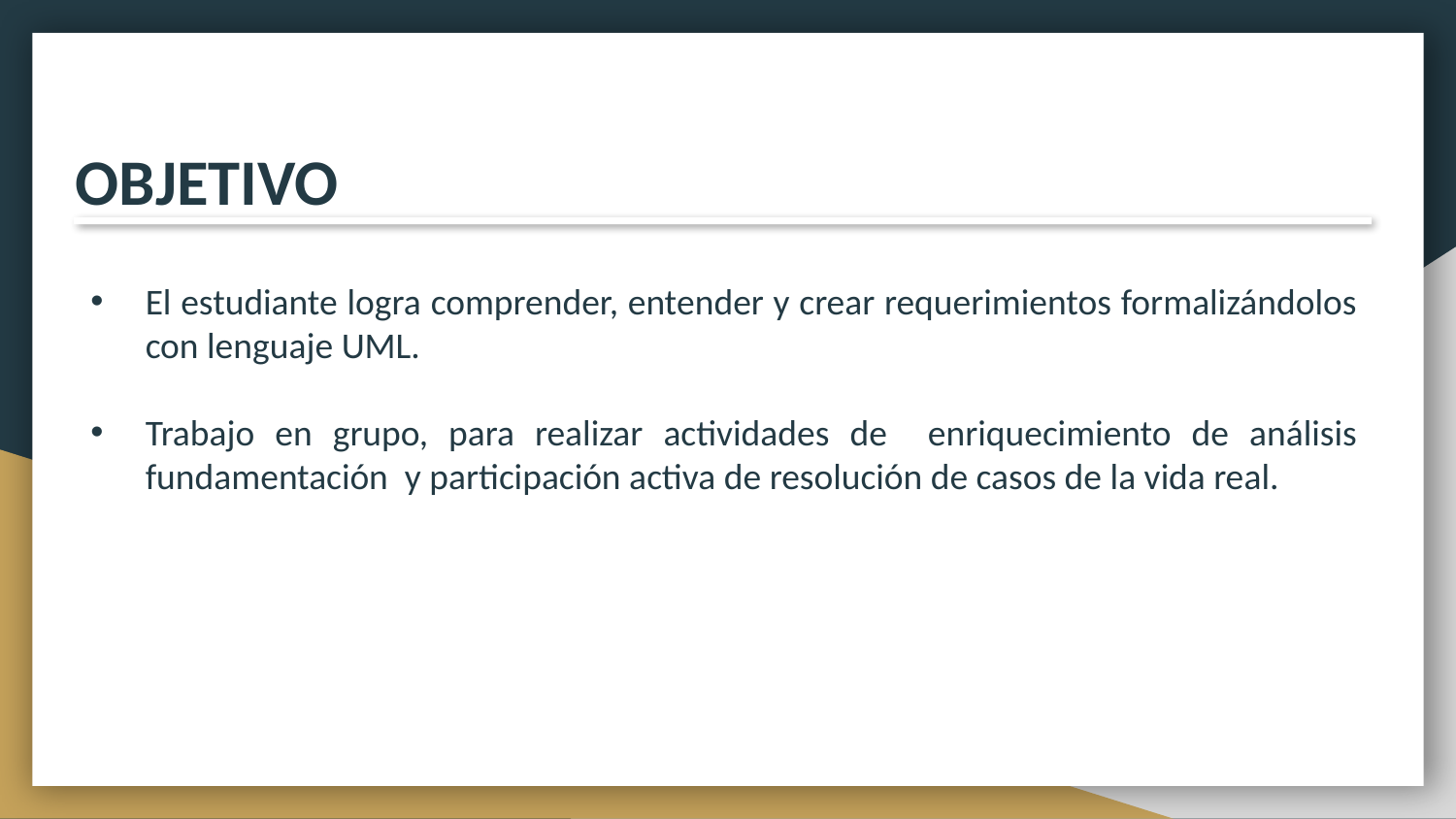

OBJETIVO

El estudiante logra comprender, entender y crear requerimientos formalizándolos con lenguaje UML.

Trabajo en grupo, para realizar actividades de  enriquecimiento de análisis fundamentación  y participación activa de resolución de casos de la vida real.